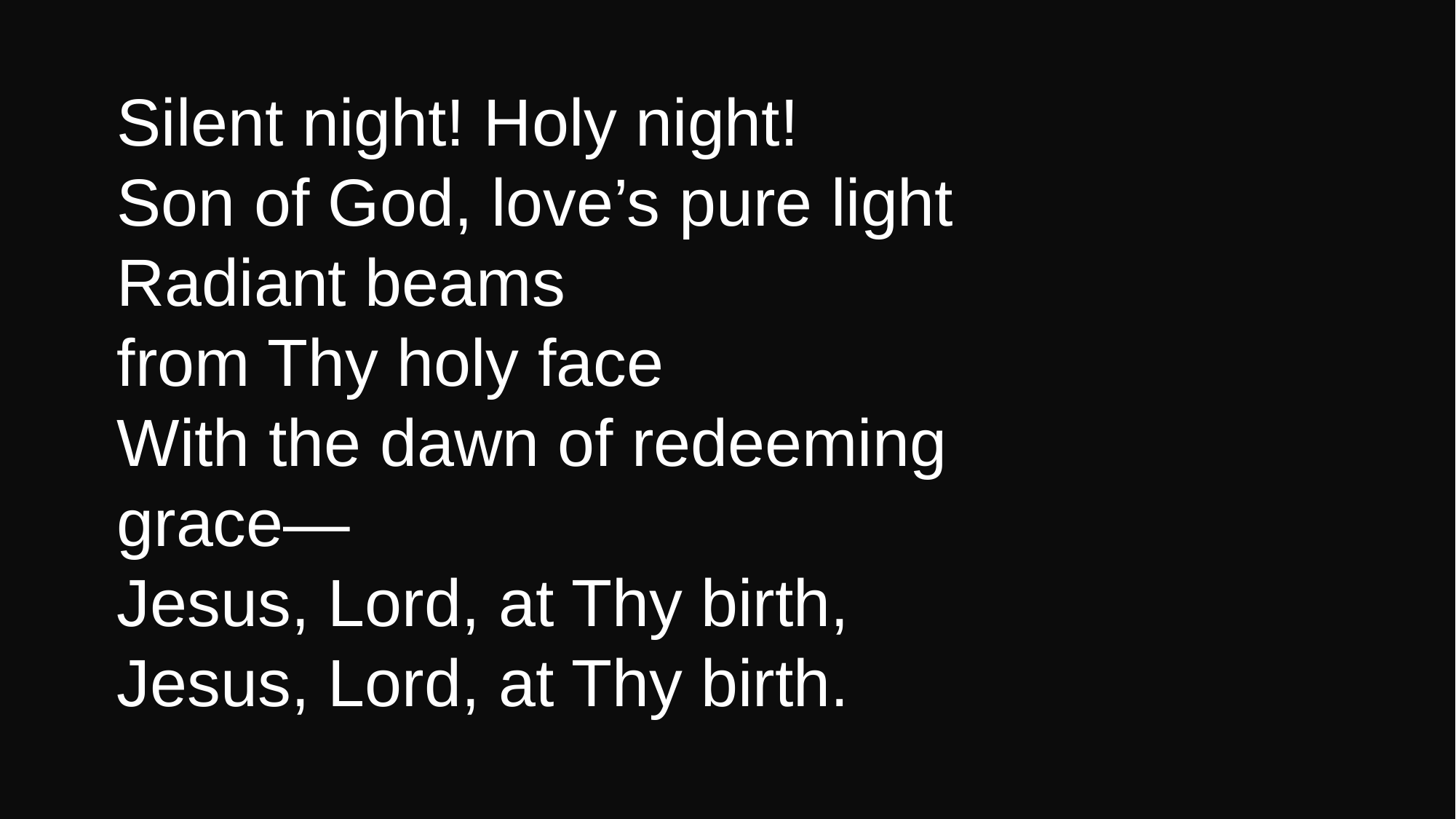

Silent night! Holy night!
Son of God, love’s pure light
Radiant beams
from Thy holy face
With the dawn of redeeming grace—
Jesus, Lord, at Thy birth,
Jesus, Lord, at Thy birth.